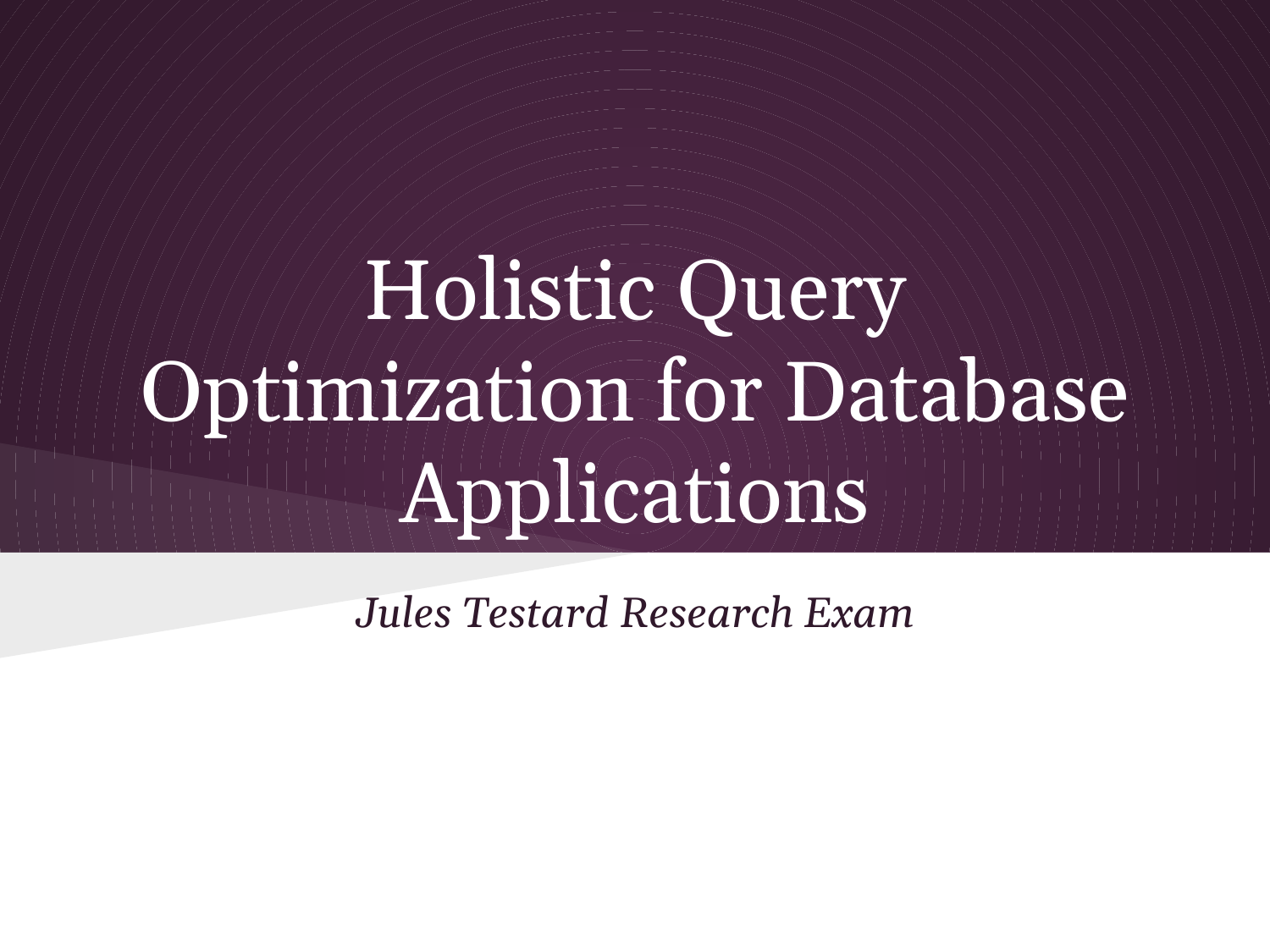

# Holistic Query Optimization for Database Applications
Jules Testard Research Exam